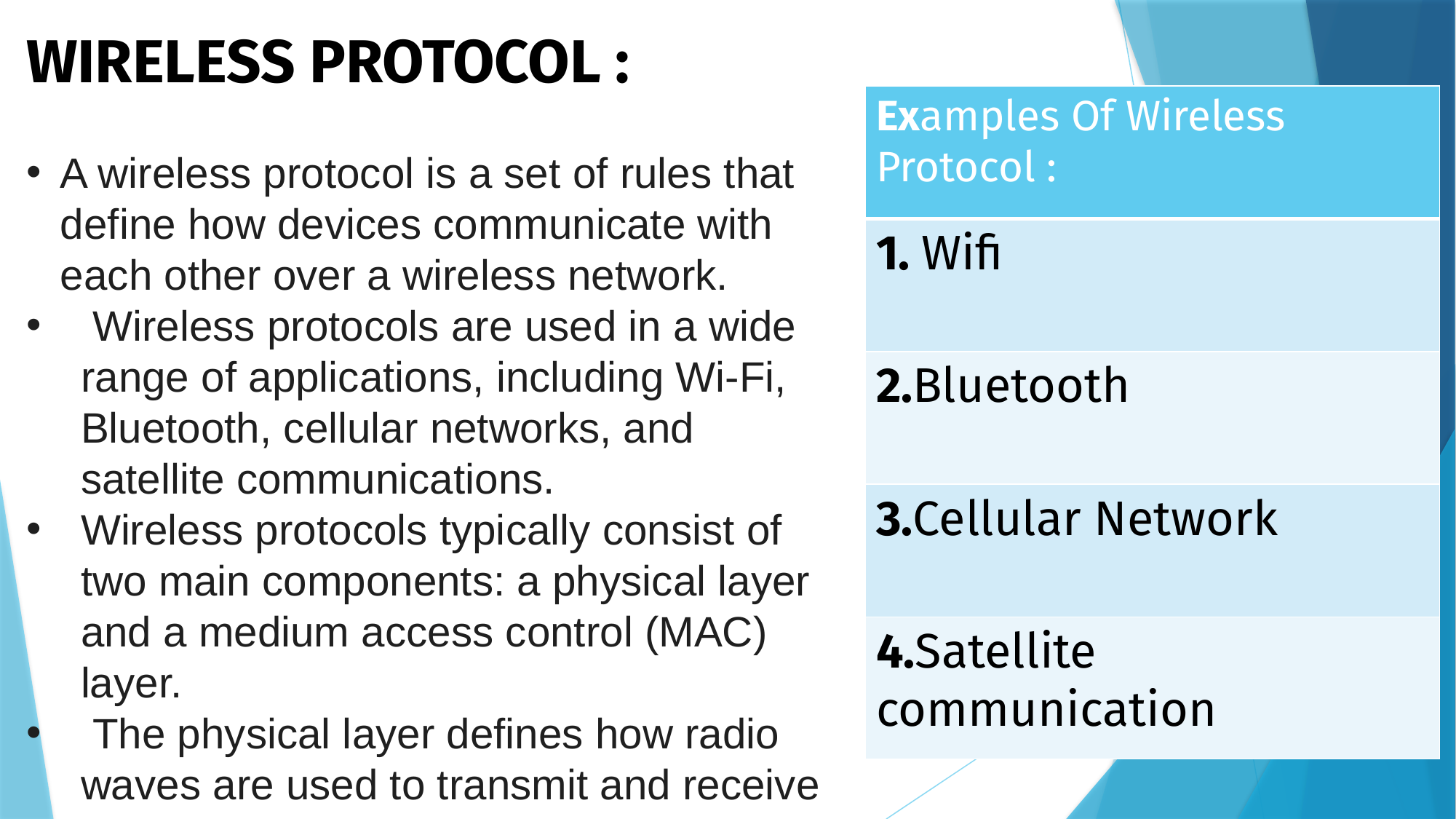

WIRELESS PROTOCOL :
| Examples Of Wireless Protocol : |
| --- |
| 1. Wifi |
| 2.Bluetooth |
| 3.Cellular Network |
| 4.Satellite communication |
A wireless protocol is a set of rules that define how devices communicate with each other over a wireless network.
 Wireless protocols are used in a wide range of applications, including Wi-Fi, Bluetooth, cellular networks, and satellite communications.
Wireless protocols typically consist of two main components: a physical layer and a medium access control (MAC) layer.
 The physical layer defines how radio waves are used to transmit and receive data.